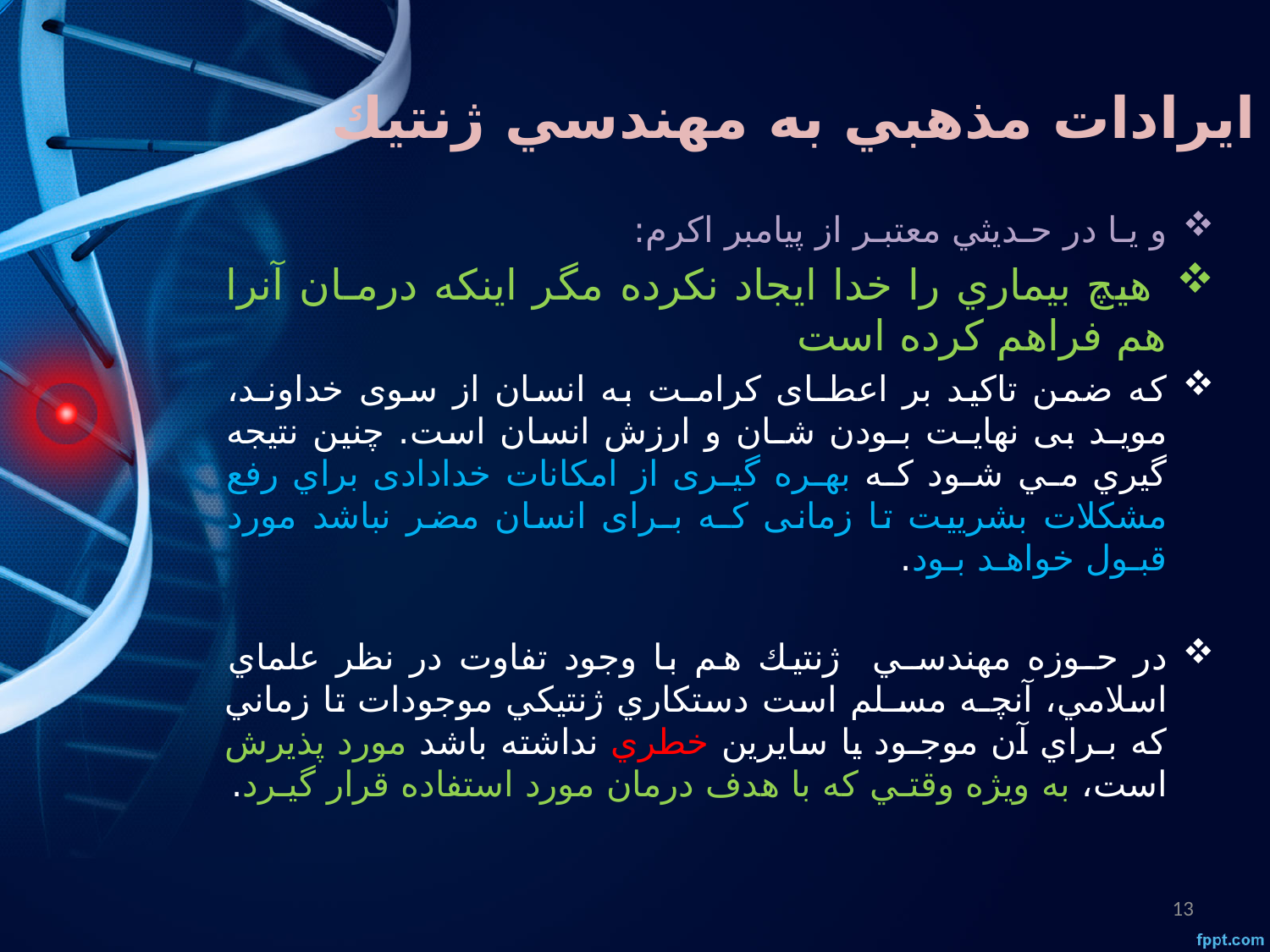

# ايرادات مذهبي به مهندسي ژنتيك
و يـا در حـديثي معتبـر از پيامبر اكرم:
 هيچ بيماري را خدا ايجاد نكرده مگر اينكه درمـان آنرا هم فراهم كرده است
كه ضمن تاكيد بر اعطـای كرامـت به انسان از سوی خداونـد، مويـد بی نهايـت بـودن شـان و ارزش انسان است. چنين نتيجه گيري مـي شـود كـه بهـره گيـری از امكانات خدادادی براي رفع مشكلات بشريیت تا زمانی كـه بـرای انسان مضر نباشد مورد قبـول خواهـد بـود.

در حـوزه مهندسـي  ژنتيك هم با وجود تفاوت در نظر علماي اسلامي، آنچـه مسـلم است دستكاري ژنتيكي موجودات تا زماني كه بـراي آن موجـود يا سايرين خطري نداشته باشد مورد پذيرش است، به ويژه وقتـي كه با هدف درمان مورد استفاده قرار گيـرد.
13